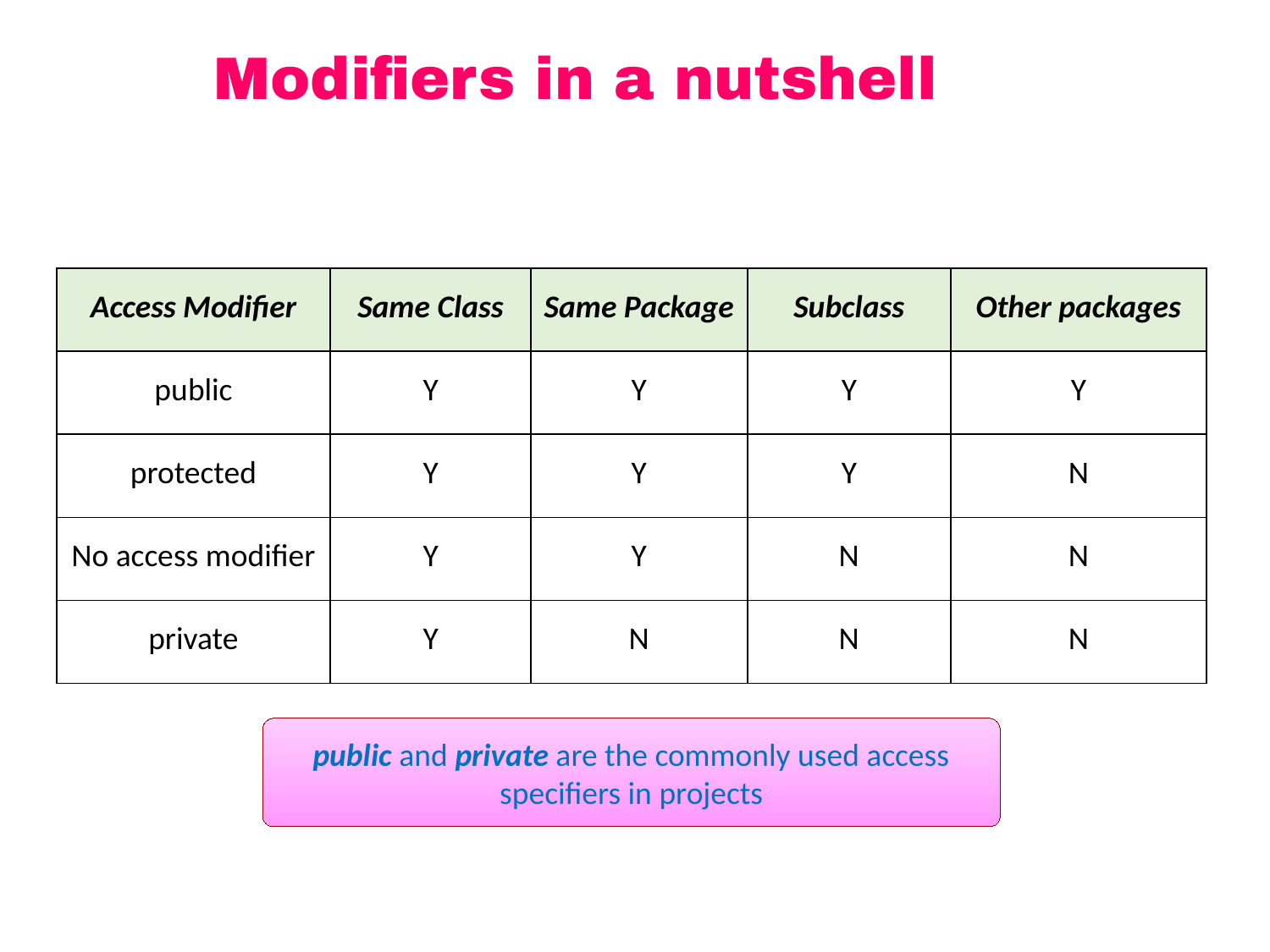

# Modifiers in a nutshell
| Access Modifier | Same Class | Same Package | Subclass | Other packages |
| --- | --- | --- | --- | --- |
| public | Y | Y | Y | Y |
| protected | Y | Y | Y | N |
| No access modifier | Y | Y | N | N |
| private | Y | N | N | N |
public and private are the commonly used access specifiers in projects